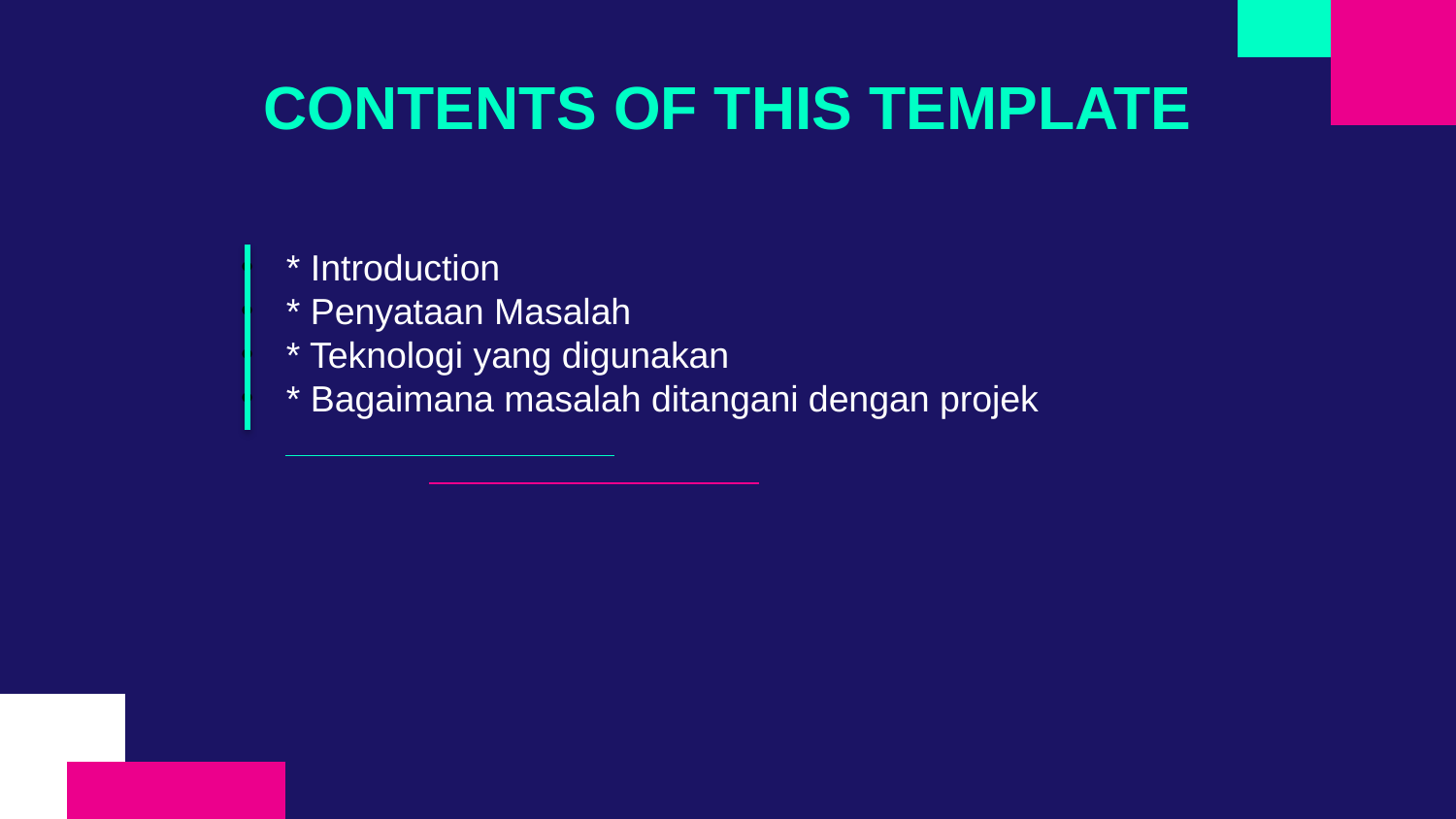

# CONTENTS OF THIS TEMPLATE
* Introduction
* Penyataan Masalah
* Teknologi yang digunakan
* Bagaimana masalah ditangani dengan projek